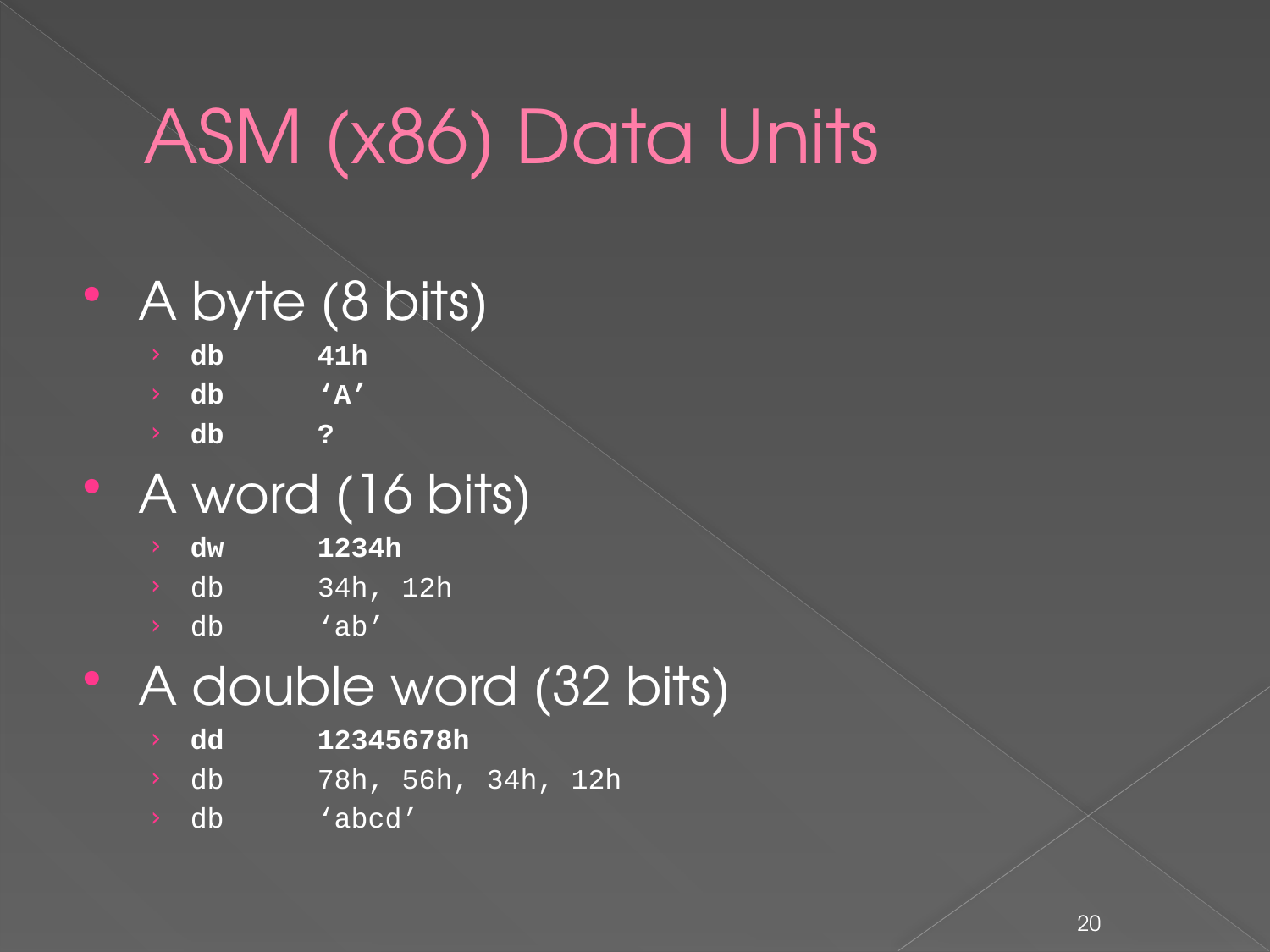

# ASM (x86) Data Units
A byte (8 bits)
db	41h
db	‘A’
db	?
A word (16 bits)
dw	1234h
db	34h, 12h
db	‘ab’
A double word (32 bits)
dd	12345678h
db	78h, 56h, 34h, 12h
db	‘abcd’

20